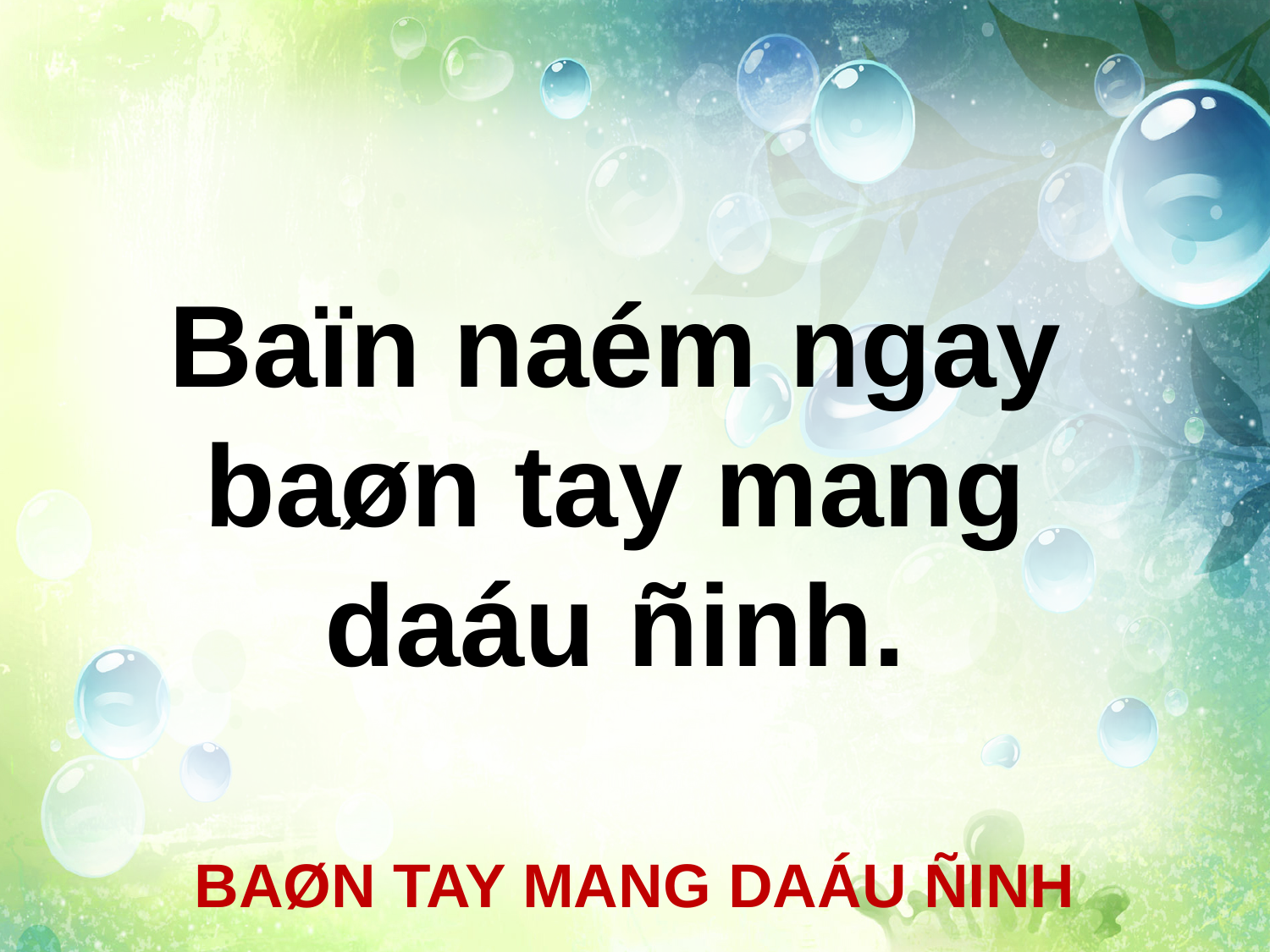

Baïn naém ngay
baøn tay mang
daáu ñinh.
BAØN TAY MANG DAÁU ÑINH